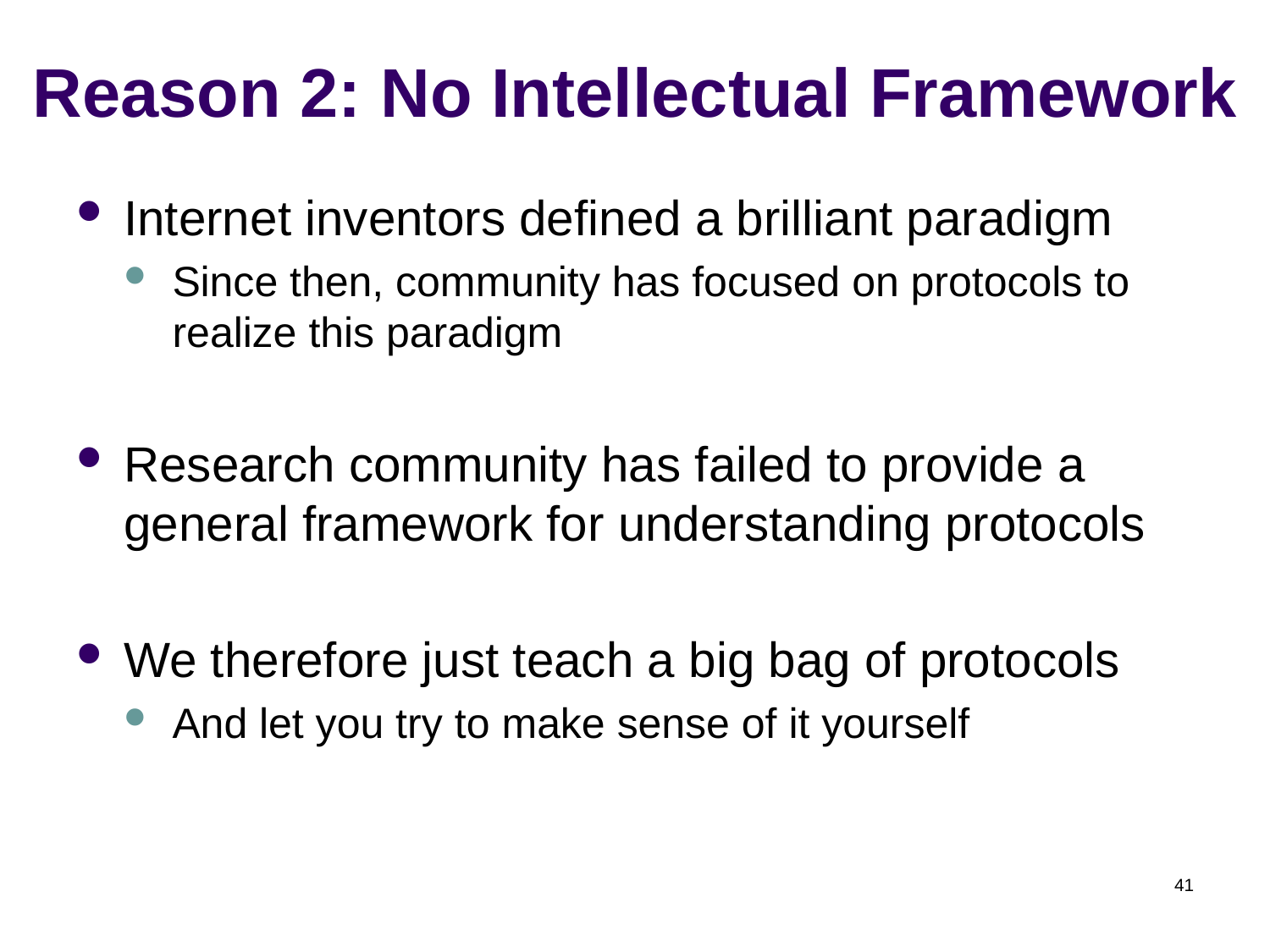

# Reason 2: No Intellectual Framework
Internet inventors defined a brilliant paradigm
Since then, community has focused on protocols to realize this paradigm

Research community has failed to provide a general framework for understanding protocols

We therefore just teach a big bag of protocols
And let you try to make sense of it yourself
41